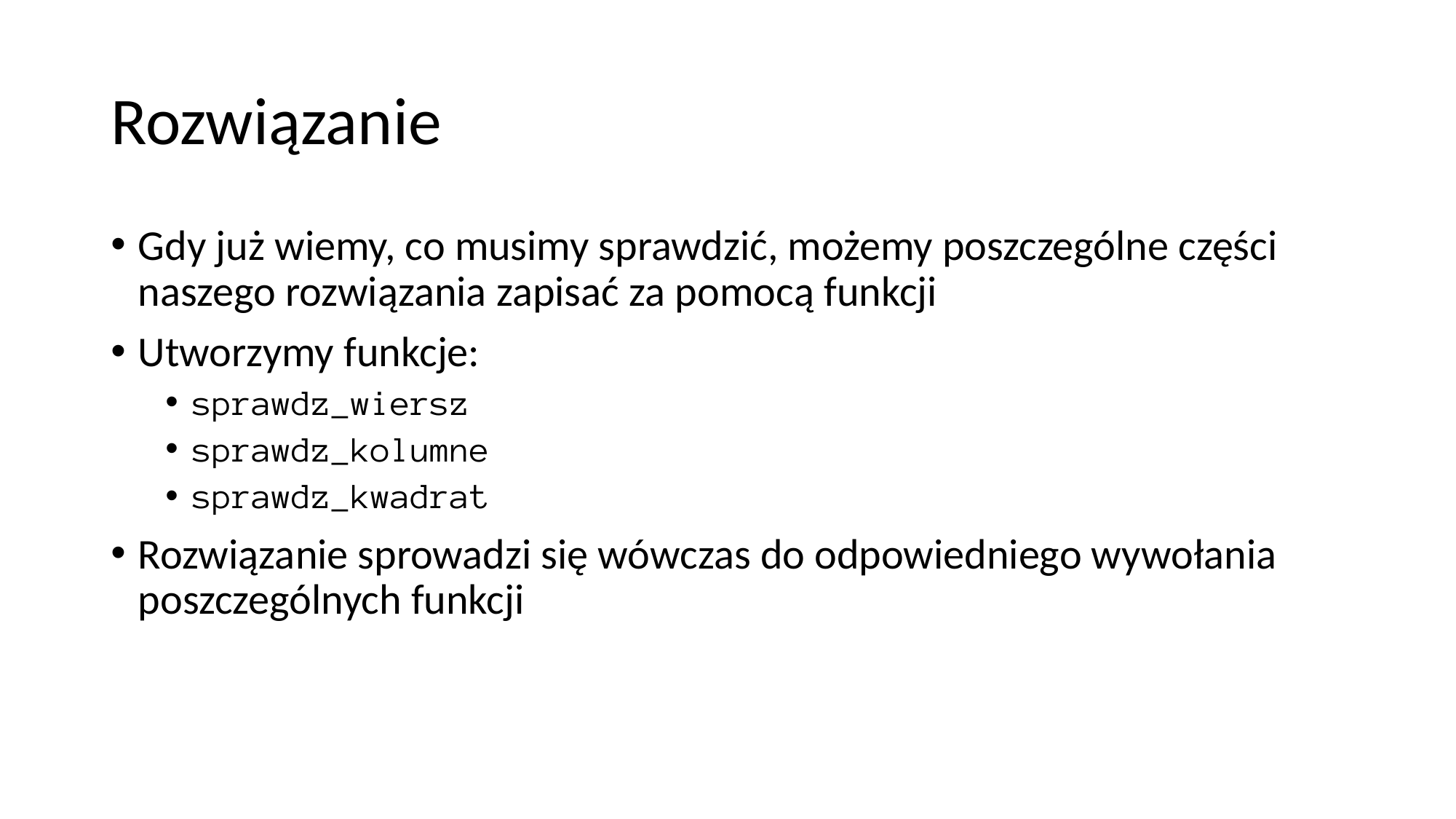

# Rozwiązanie
Gdy już wiemy, co musimy sprawdzić, możemy poszczególne części naszego rozwiązania zapisać za pomocą funkcji
Utworzymy funkcje:
sprawdz_wiersz
sprawdz_kolumne
sprawdz_kwadrat
Rozwiązanie sprowadzi się wówczas do odpowiedniego wywołania poszczególnych funkcji